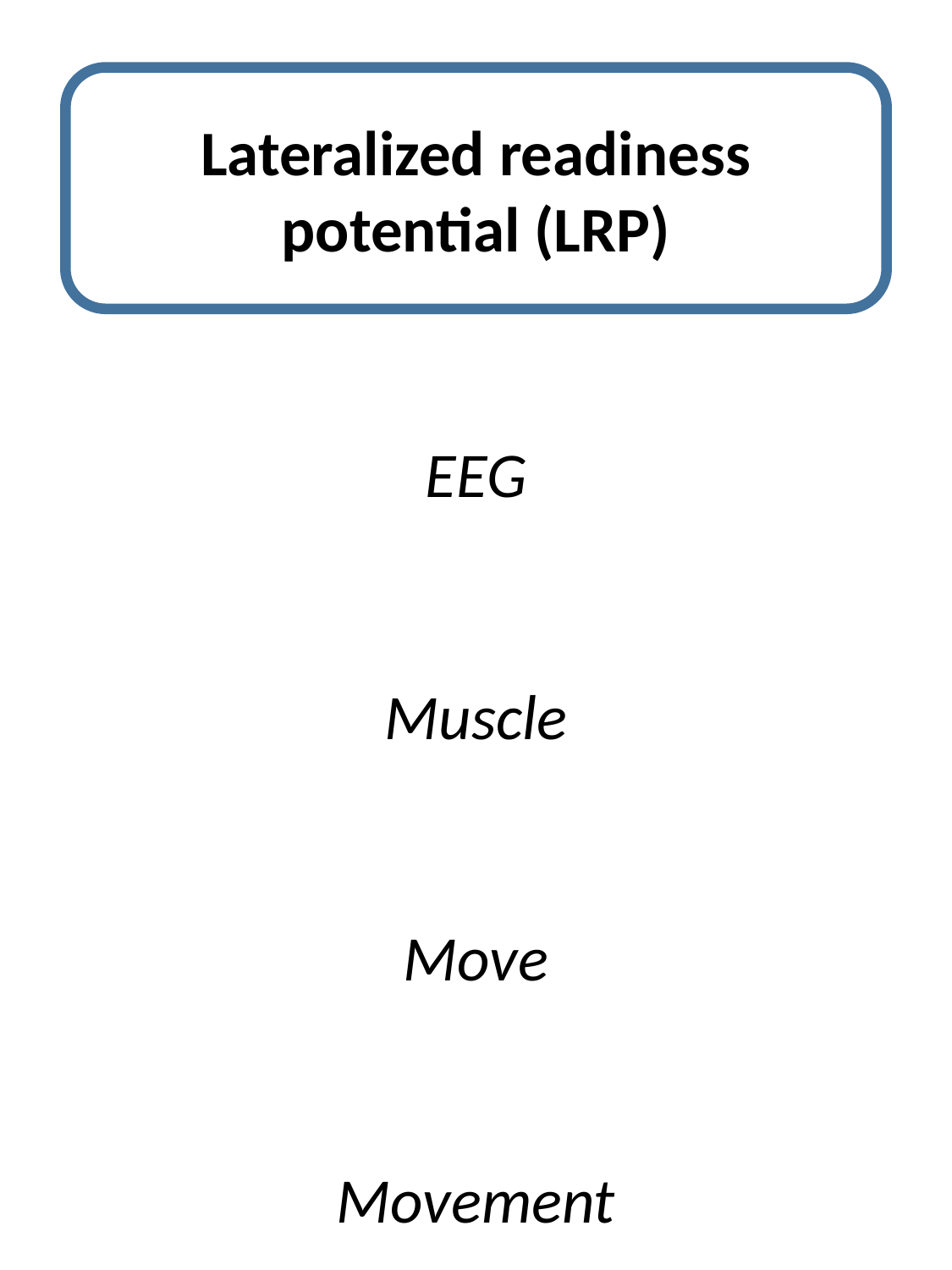

Lateralized readiness potential (LRP)

EEG
Muscle
Move
Movement